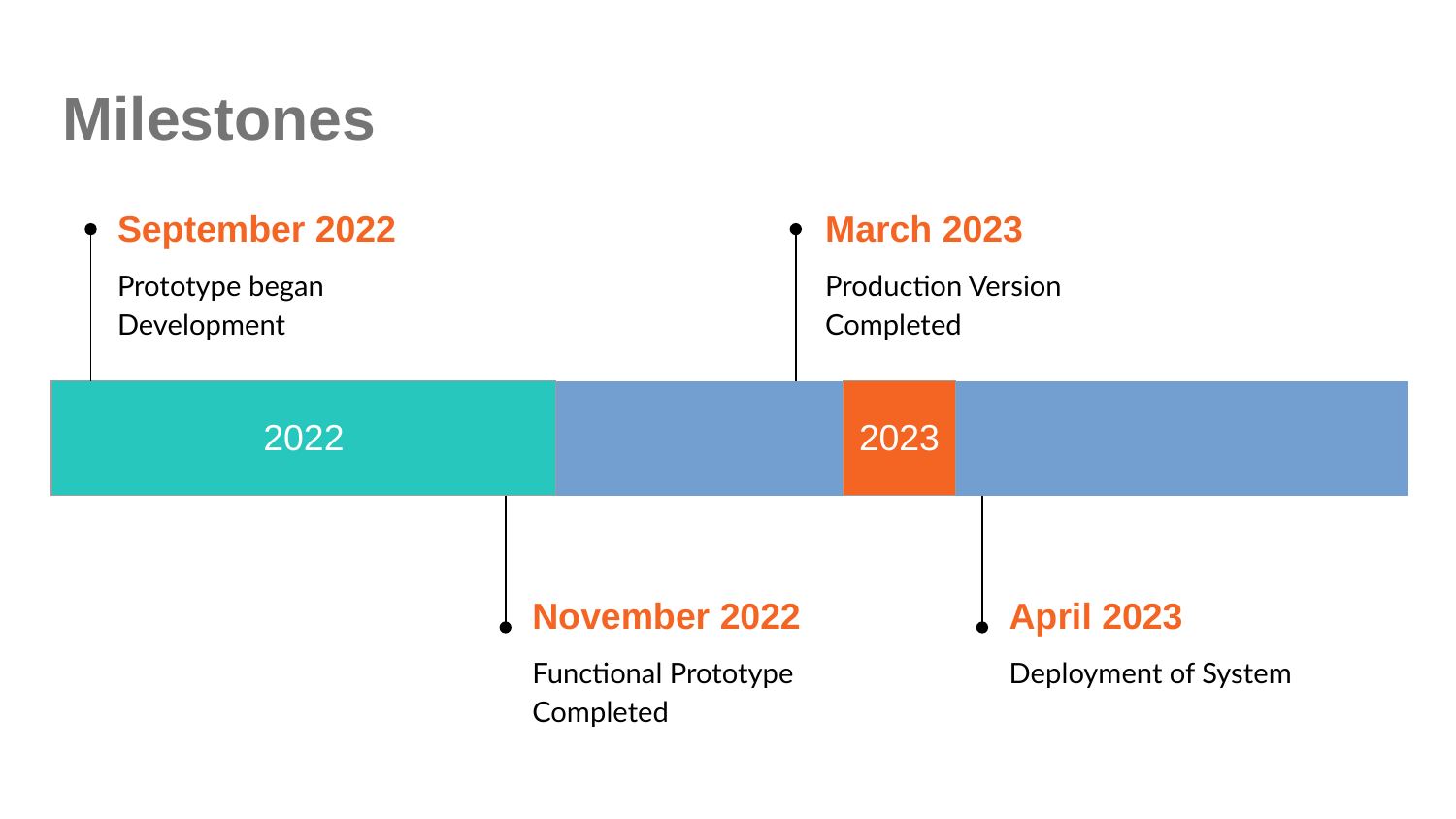

# Milestones
September 2022
March 2023
Prototype began Development

Production Version Completed
| 2022 |  |  |  | 2023 |  |  |  |  |  |  |  |
| --- | --- | --- | --- | --- | --- | --- | --- | --- | --- | --- | --- |
November 2022
April 2023
Functional Prototype Completed
Deployment of System